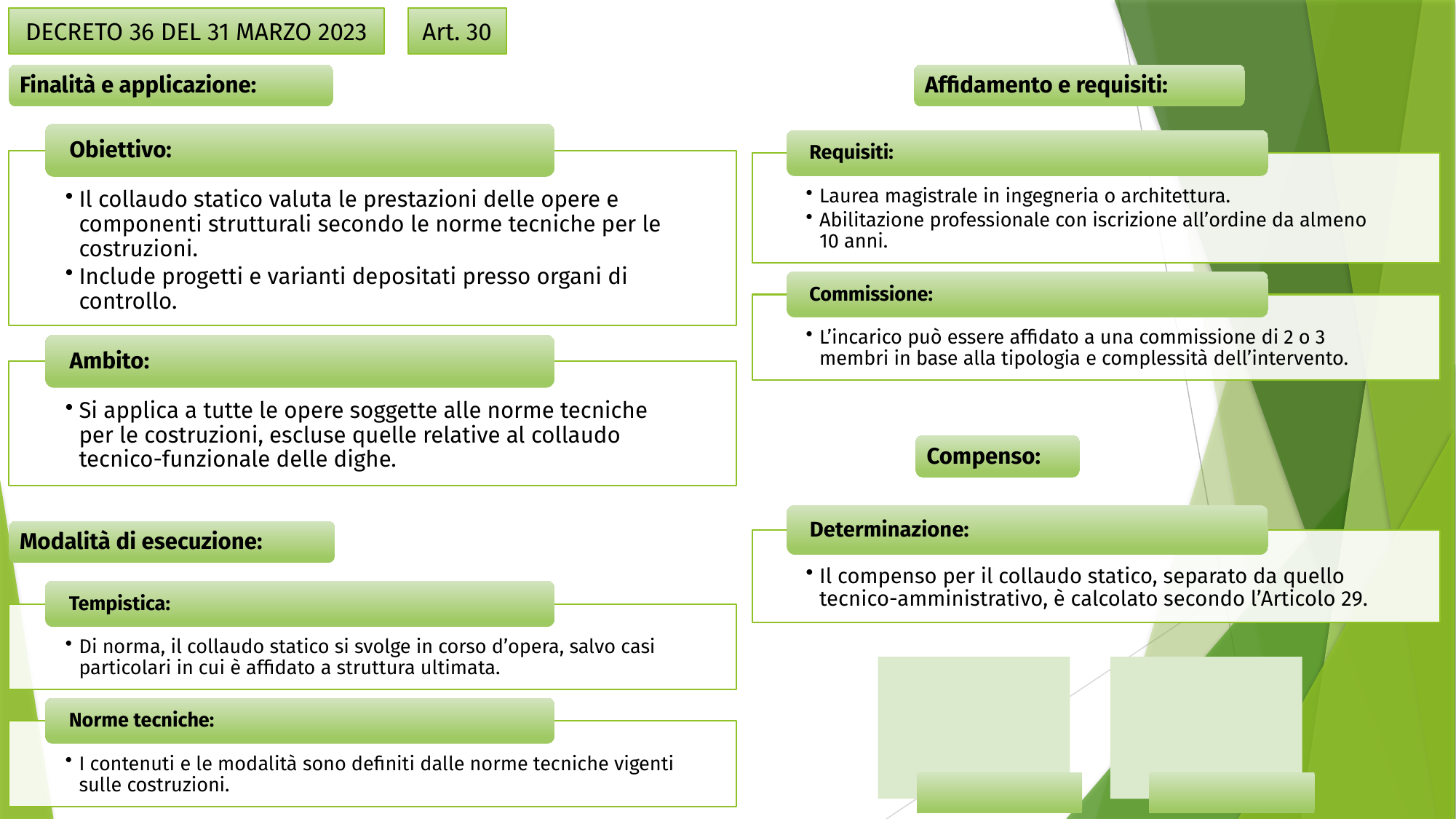

DECRETO 36 DEL 31 MARZO 2023
Art. 30
Finalità e applicazione:
Affidamento e requisiti:
Il collaudo statico valuta le prestazioni delle opere e componenti strutturali secondo le norme tecniche per le costruzioni.
Include progetti e varianti depositati presso organi di controllo.
Obiettivo:
Si applica a tutte le opere soggette alle norme tecniche per le costruzioni, escluse quelle relative al collaudo tecnico-funzionale delle dighe.
Ambito:
Laurea magistrale in ingegneria o architettura.
Abilitazione professionale con iscrizione all’ordine da almeno 10 anni.
Requisiti:
L’incarico può essere affidato a una commissione di 2 o 3 membri in base alla tipologia e complessità dell’intervento.
Commissione:
Compenso:
Il compenso per il collaudo statico, separato da quello tecnico-amministrativo, è calcolato secondo l’Articolo 29.
Determinazione:
Modalità di esecuzione:
Di norma, il collaudo statico si svolge in corso d’opera, salvo casi particolari in cui è affidato a struttura ultimata.
Tempistica:
I contenuti e le modalità sono definiti dalle norme tecniche vigenti sulle costruzioni.
Norme tecniche: